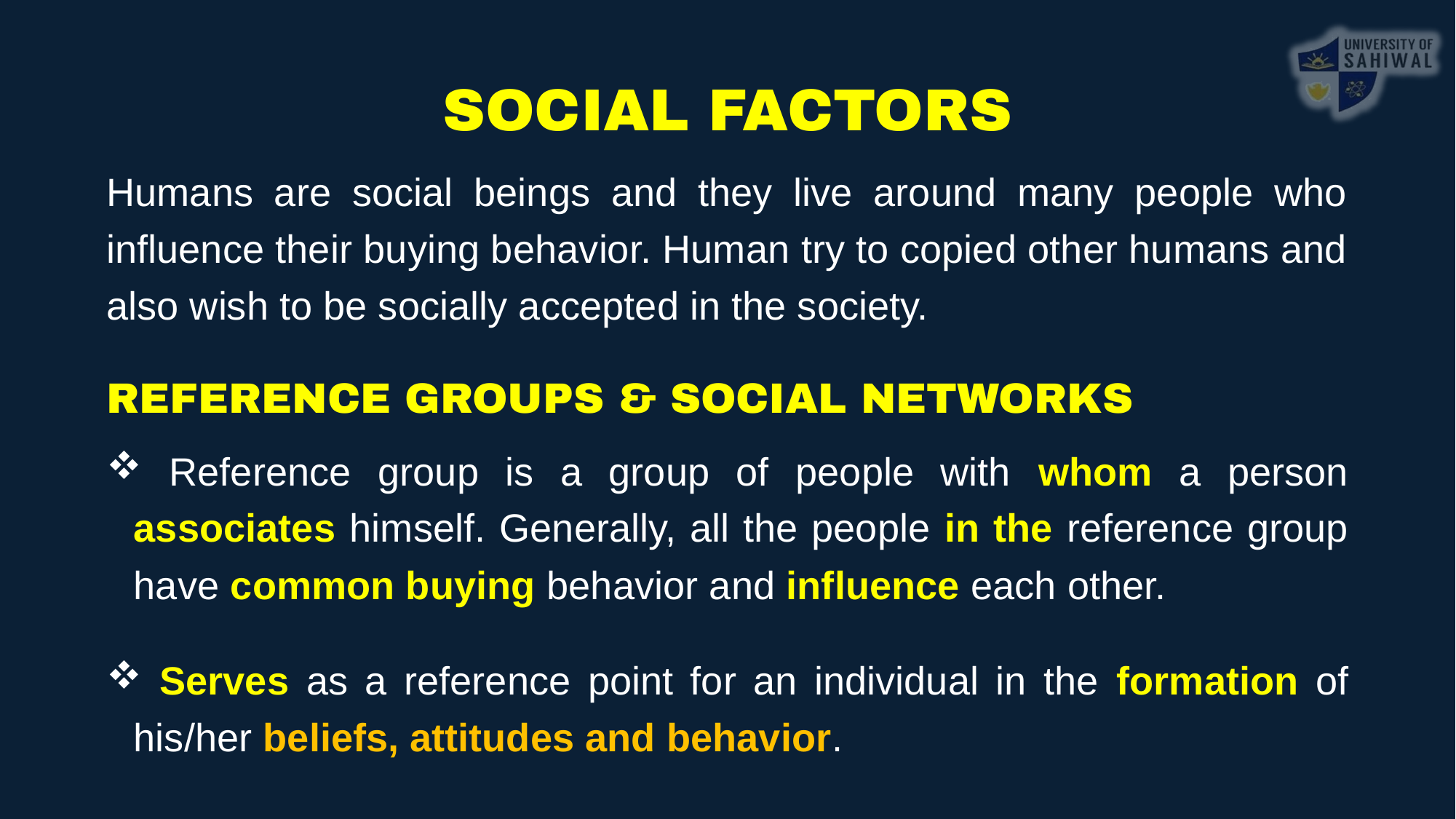

SOCIAL FACTORS
Humans are social beings and they live around many people who influence their buying behavior. Human try to copied other humans and also wish to be socially accepted in the society.

REFERENCE GROUPS & SOCIAL NETWORKS
 Reference group is a group of people with whom a person associates himself. Generally, all the people in the reference group have common buying behavior and influence each other.

 Serves as a reference point for an individual in the formation of his/her beliefs, attitudes and behavior.